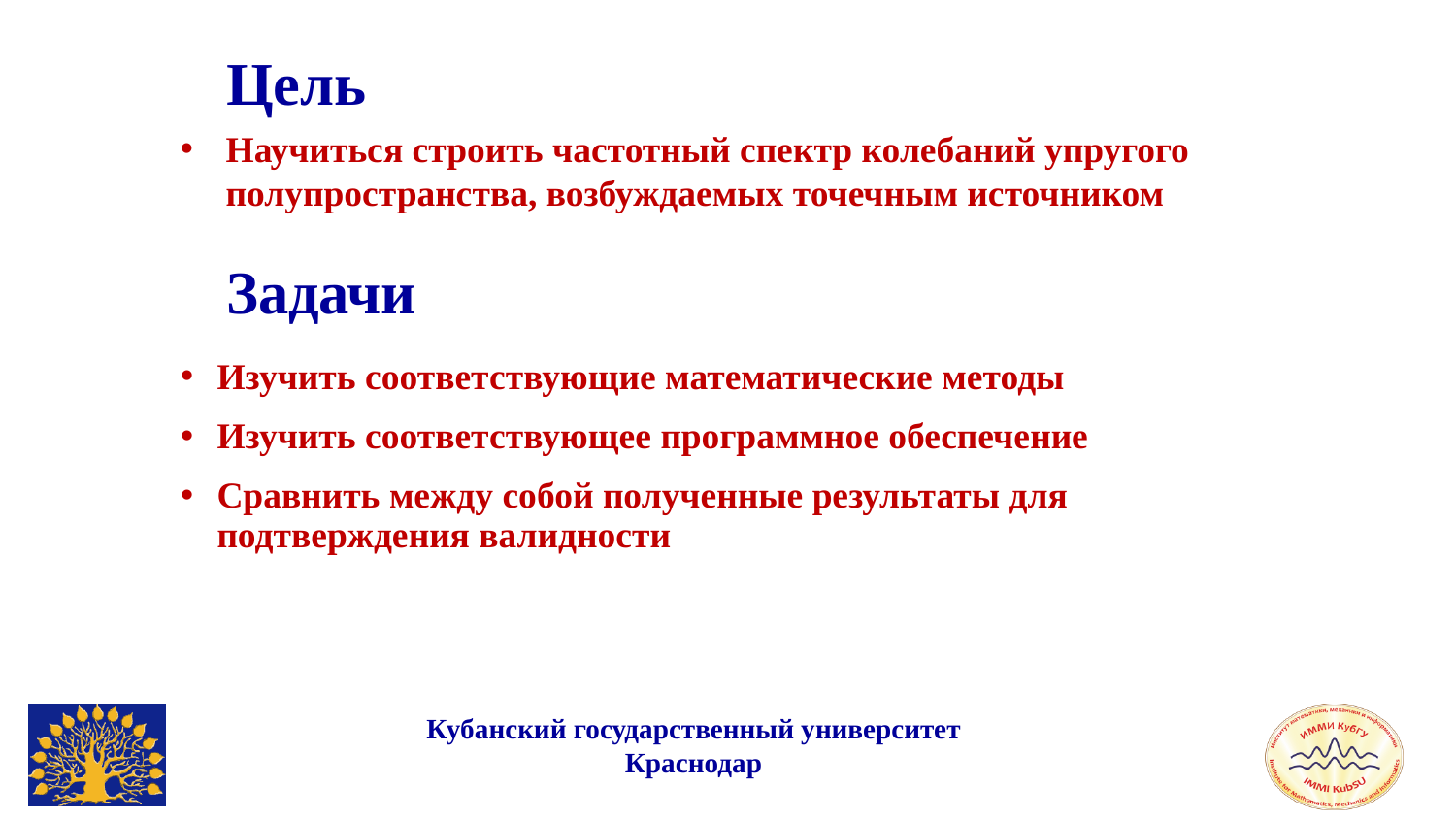

Цель
Научиться строить частотный спектр колебаний упругого полупространства, возбуждаемых точечным источником
Задачи
Изучить соответствующие математические методы
Изучить соответствующее программное обеспечение
Сравнить между собой полученные результаты для подтверждения валидности